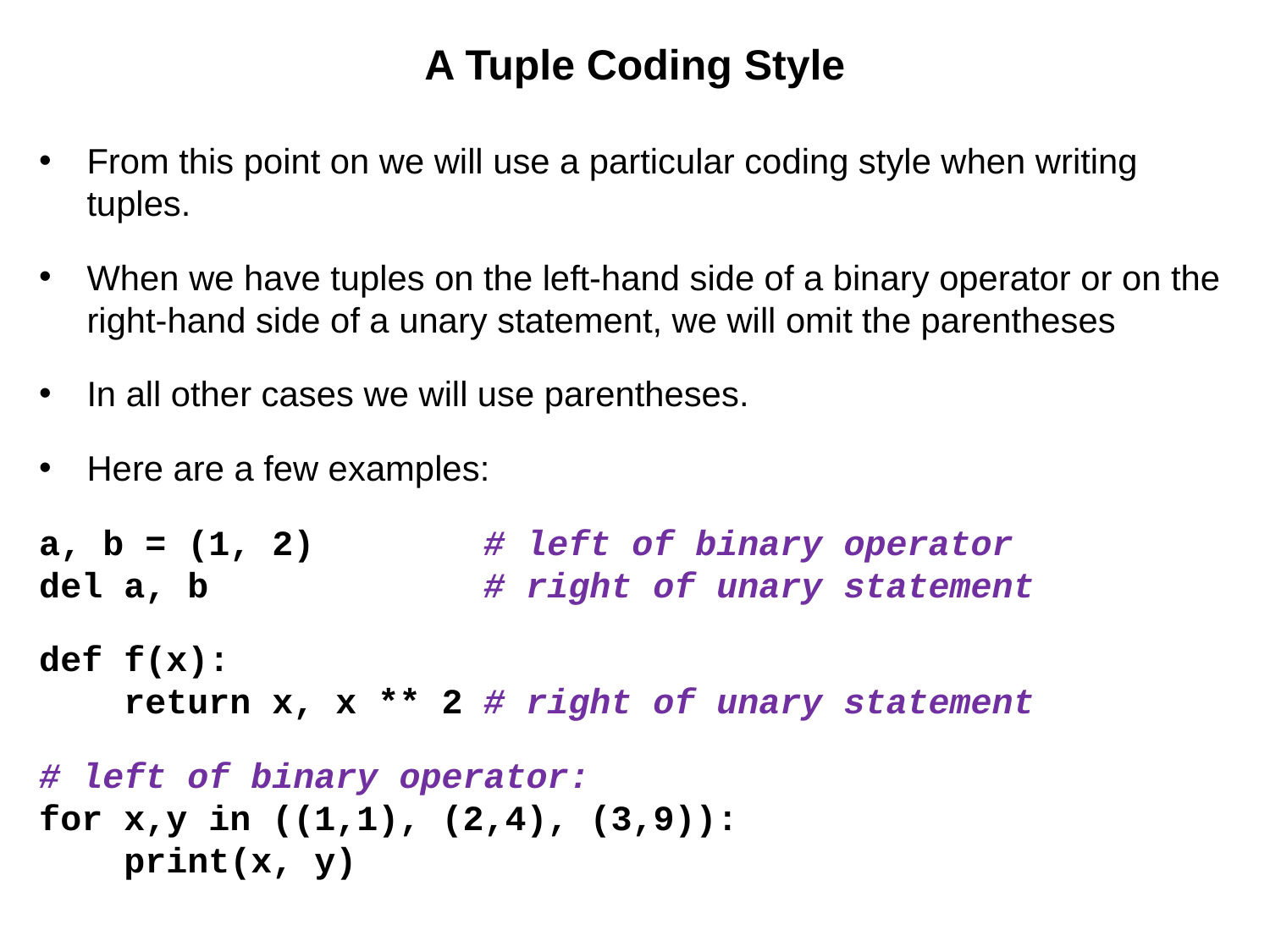

# A Tuple Coding Style
From this point on we will use a particular coding style when writing tuples.
When we have tuples on the left-hand side of a binary operator or on the right-hand side of a unary statement, we will omit the parentheses
In all other cases we will use parentheses.
Here are a few examples:
a, b = (1, 2)        # left of binary operator
del a, b             # right of unary statement
def f(x):
    return x, x ** 2 # right of unary statement
# left of binary operator: for x,y in ((1,1), (2,4), (3,9)): print(x, y)